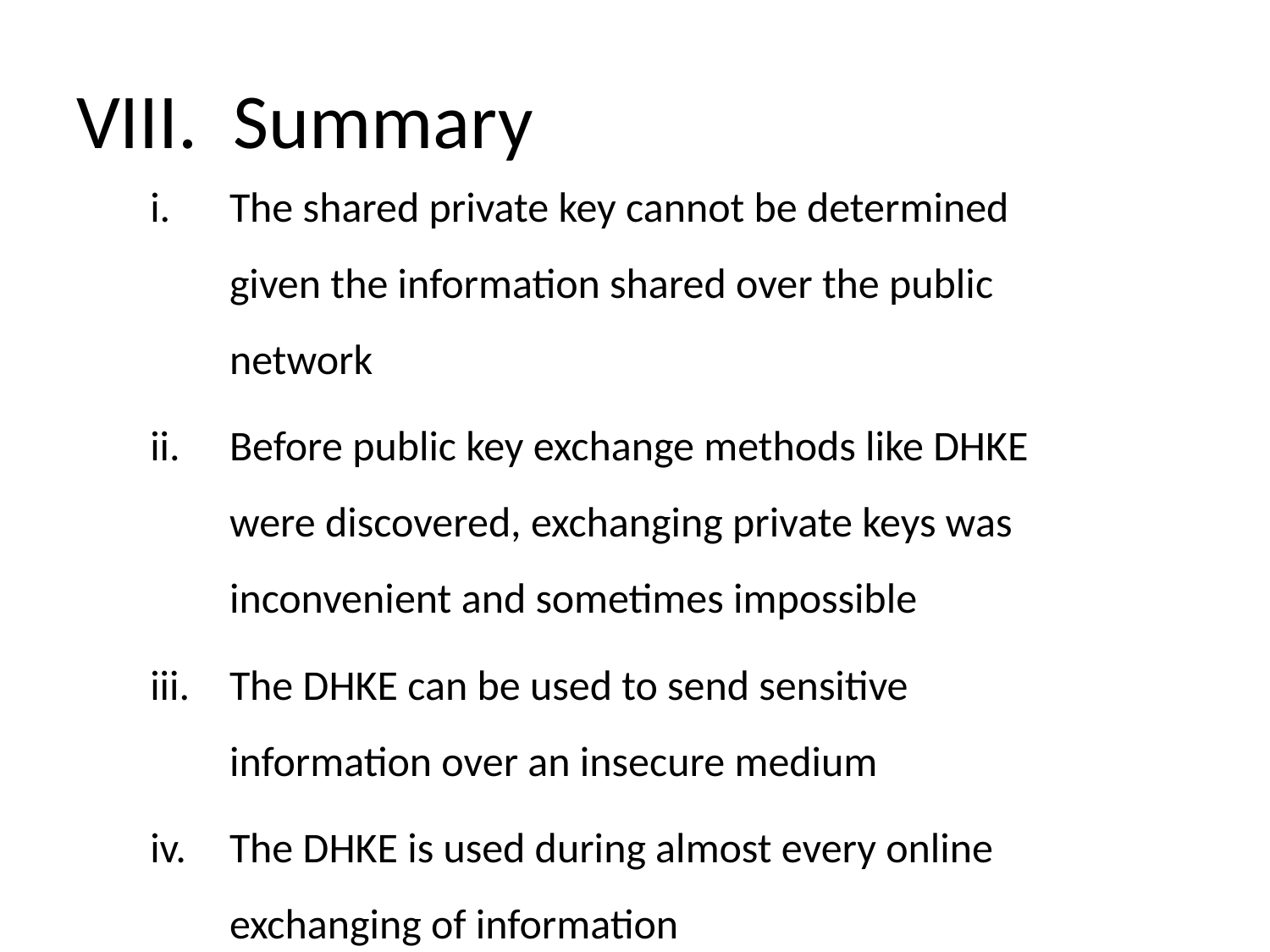

# VIII.  Summary
The shared private key cannot be determined given the information shared over the public network
Before public key exchange methods like DHKE were discovered, exchanging private keys was inconvenient and sometimes impossible
The DHKE can be used to send sensitive information over an insecure medium
The DHKE is used during almost every online exchanging of information